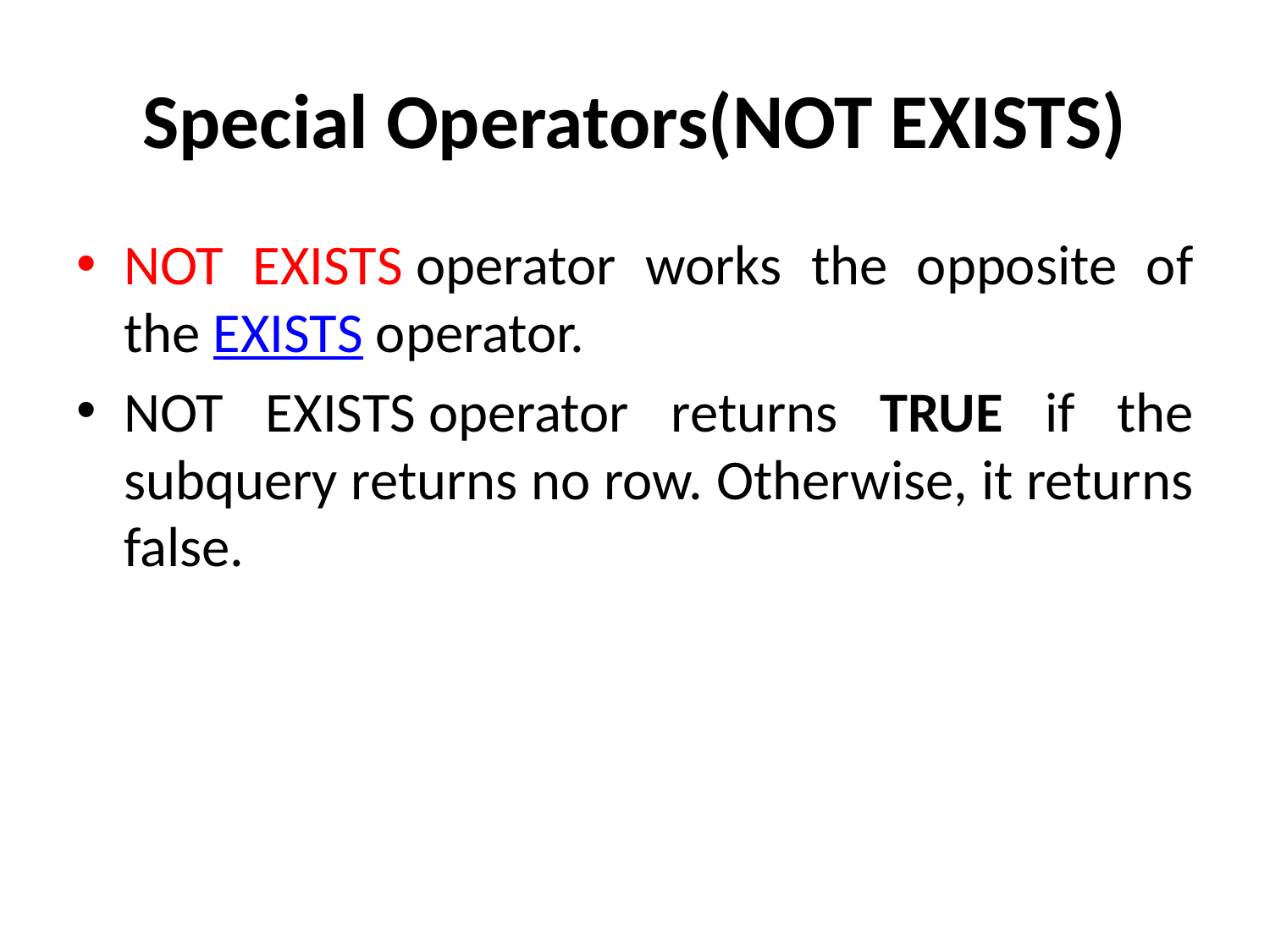

# Special Operators(NOT EXISTS)
NOT EXISTS operator works the opposite of the EXISTS operator.
NOT EXISTS operator returns TRUE if the subquery returns no row. Otherwise, it returns false.